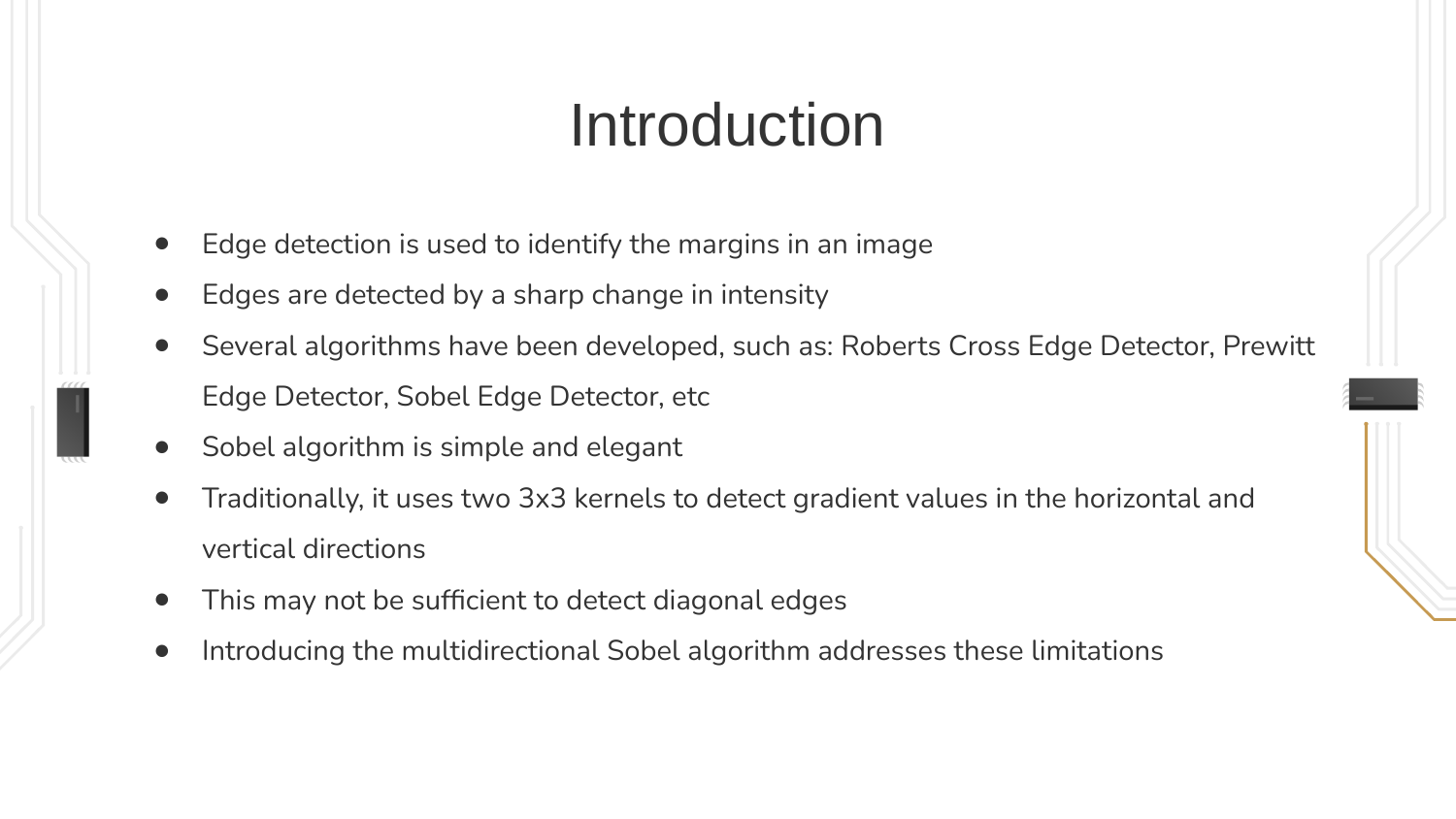

# Introduction
Edge detection is used to identify the margins in an image
Edges are detected by a sharp change in intensity
Several algorithms have been developed, such as: Roberts Cross Edge Detector, Prewitt Edge Detector, Sobel Edge Detector, etc
Sobel algorithm is simple and elegant
Traditionally, it uses two 3x3 kernels to detect gradient values in the horizontal and vertical directions
This may not be sufficient to detect diagonal edges
Introducing the multidirectional Sobel algorithm addresses these limitations